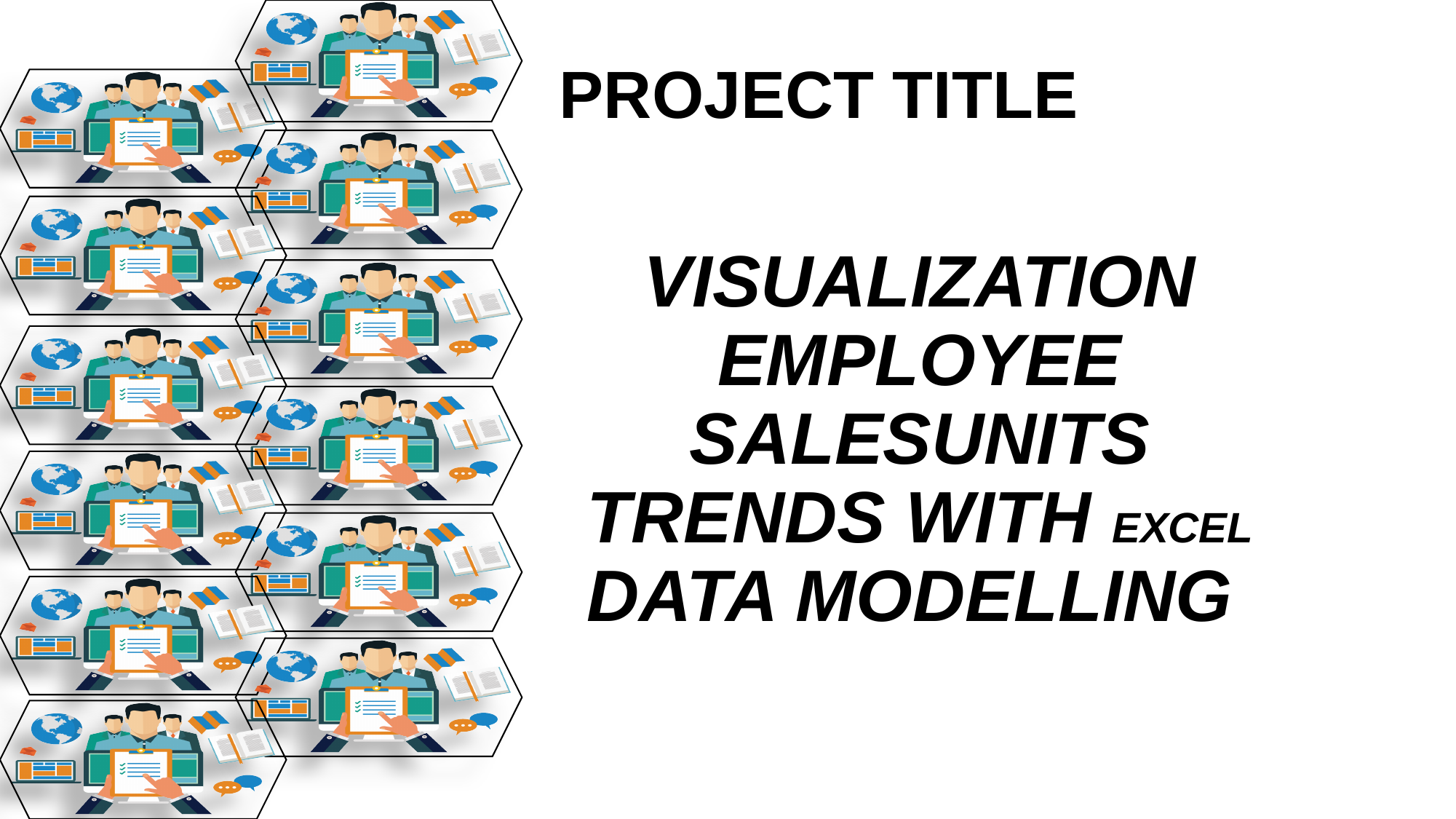

# PROJECT TITLE
VISUALIZATION EMPLOYEE SALESUNITS TRENDS WITH EXCEL DATA MODELLING